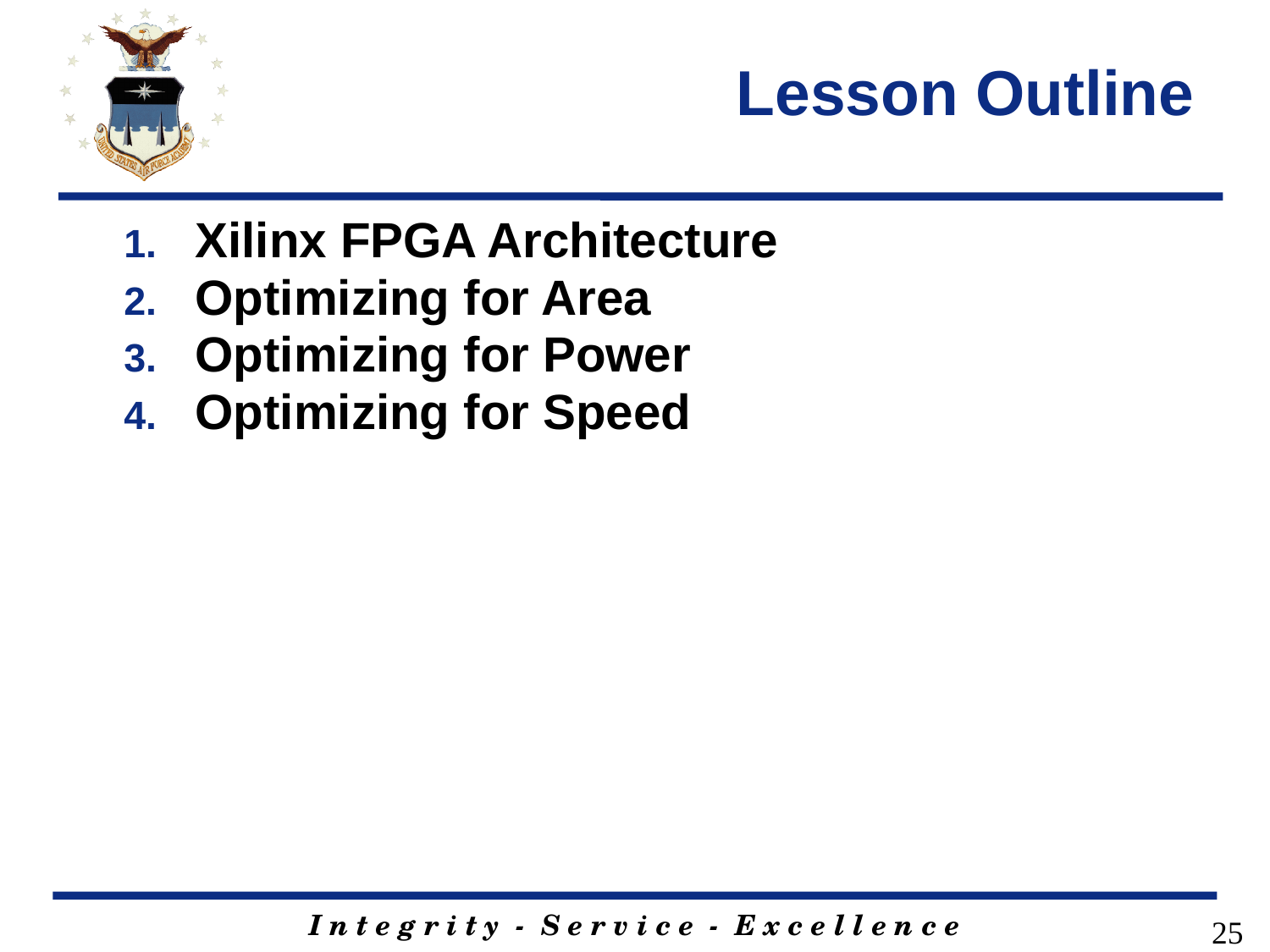

# Lesson Outline
Xilinx FPGA Architecture
Optimizing for Area
Optimizing for Power
Optimizing for Speed

25